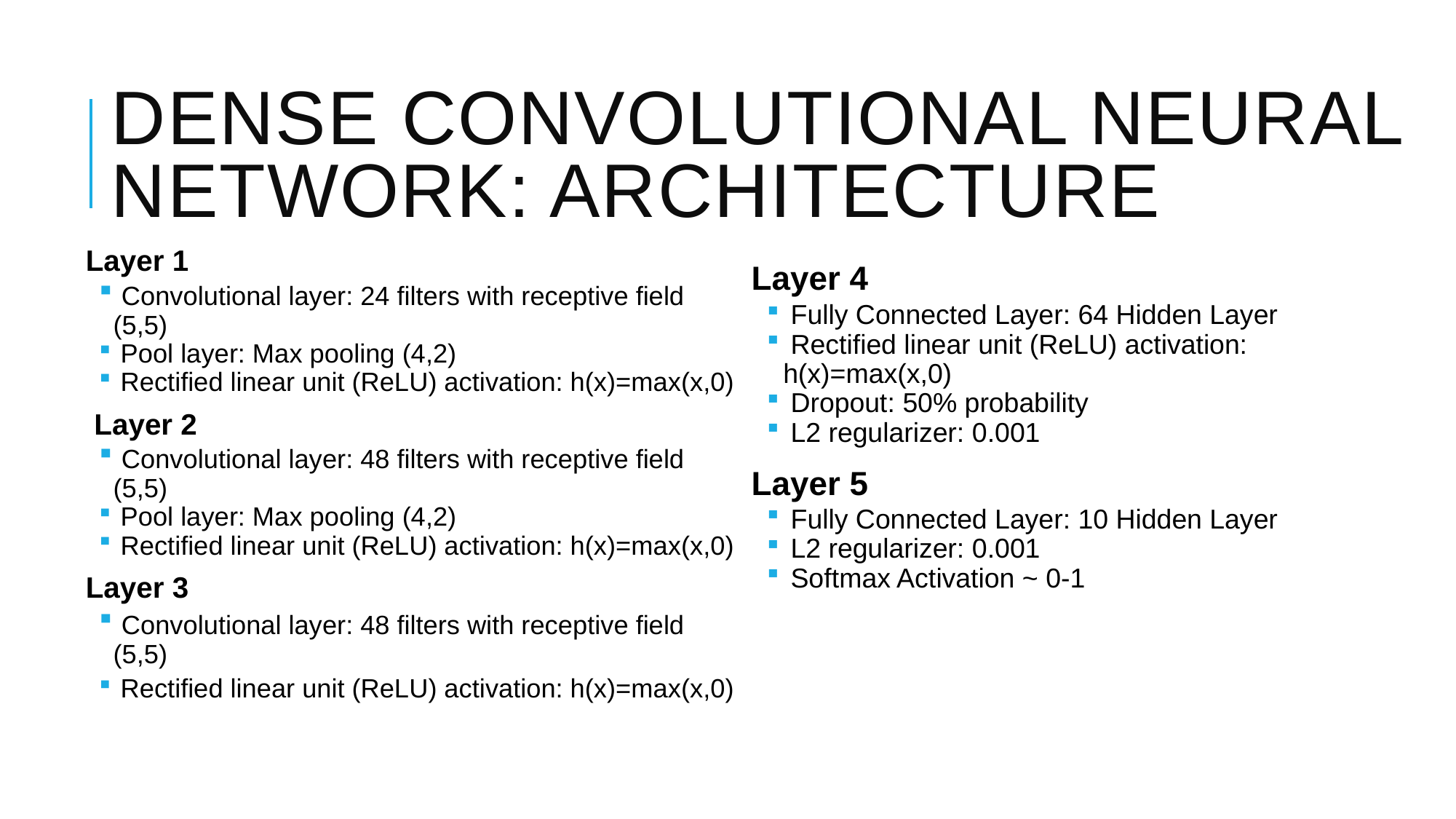

# Dense Convolutional Neural Network: Architecture
Layer 1
 Convolutional layer: 24 filters with receptive field (5,5)
 Pool layer: Max pooling (4,2)
 Rectified linear unit (ReLU) activation: h(x)=max(x,0)
 Layer 2
 Convolutional layer: 48 filters with receptive field (5,5)
 Pool layer: Max pooling (4,2)
 Rectified linear unit (ReLU) activation: h(x)=max(x,0)
Layer 3
 Convolutional layer: 48 filters with receptive field (5,5)
 Rectified linear unit (ReLU) activation: h(x)=max(x,0)

Layer 4
 Fully Connected Layer: 64 Hidden Layer
 Rectified linear unit (ReLU) activation: h(x)=max(x,0)
 Dropout: 50% probability
 L2 regularizer: 0.001
Layer 5
 Fully Connected Layer: 10 Hidden Layer
 L2 regularizer: 0.001
 Softmax Activation ~ 0-1